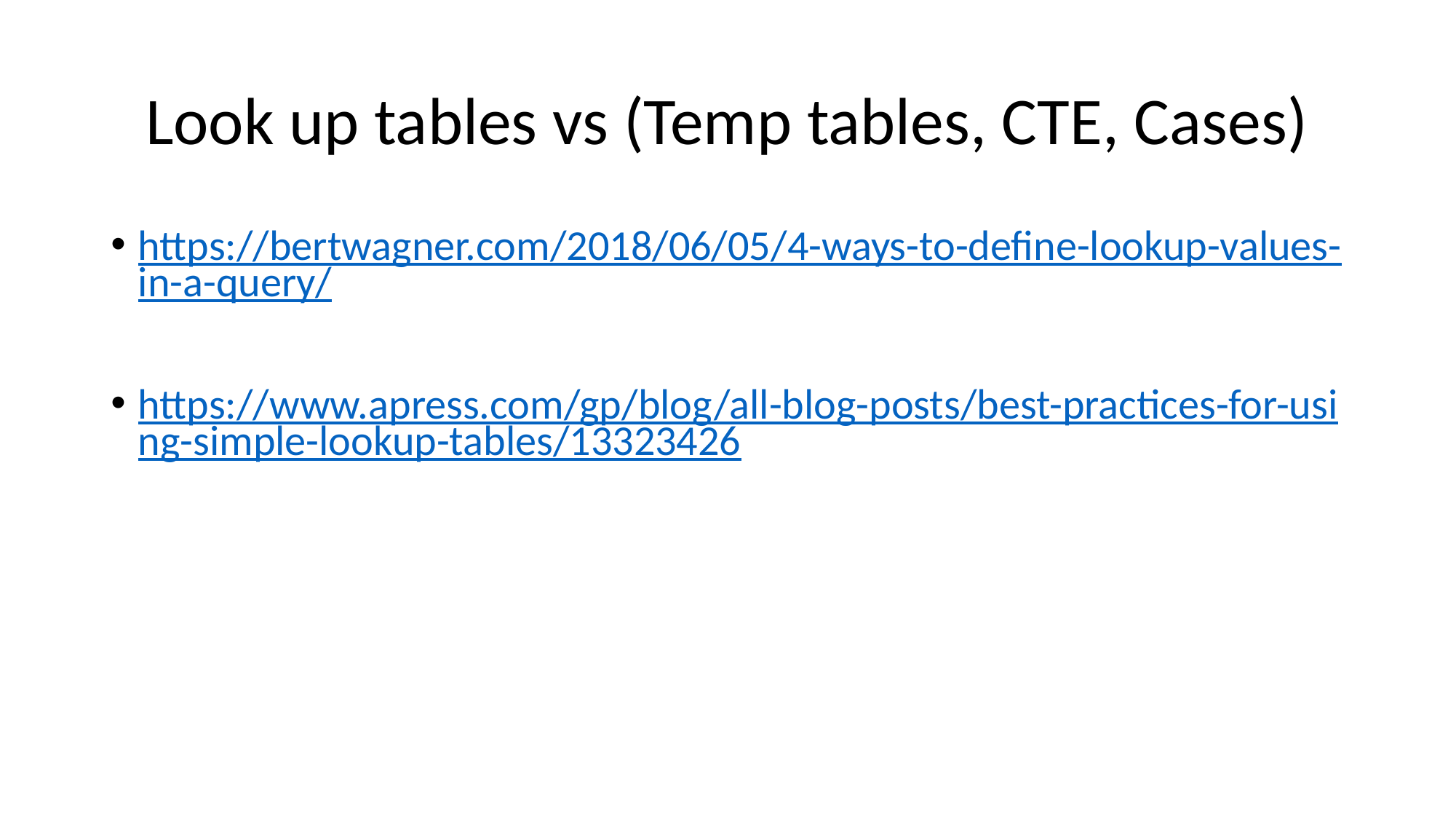

# Look up tables vs (Temp tables, CTE, Cases)
https://bertwagner.com/2018/06/05/4-ways-to-define-lookup-values-in-a-query/

https://www.apress.com/gp/blog/all-blog-posts/best-practices-for-using-simple-lookup-tables/13323426